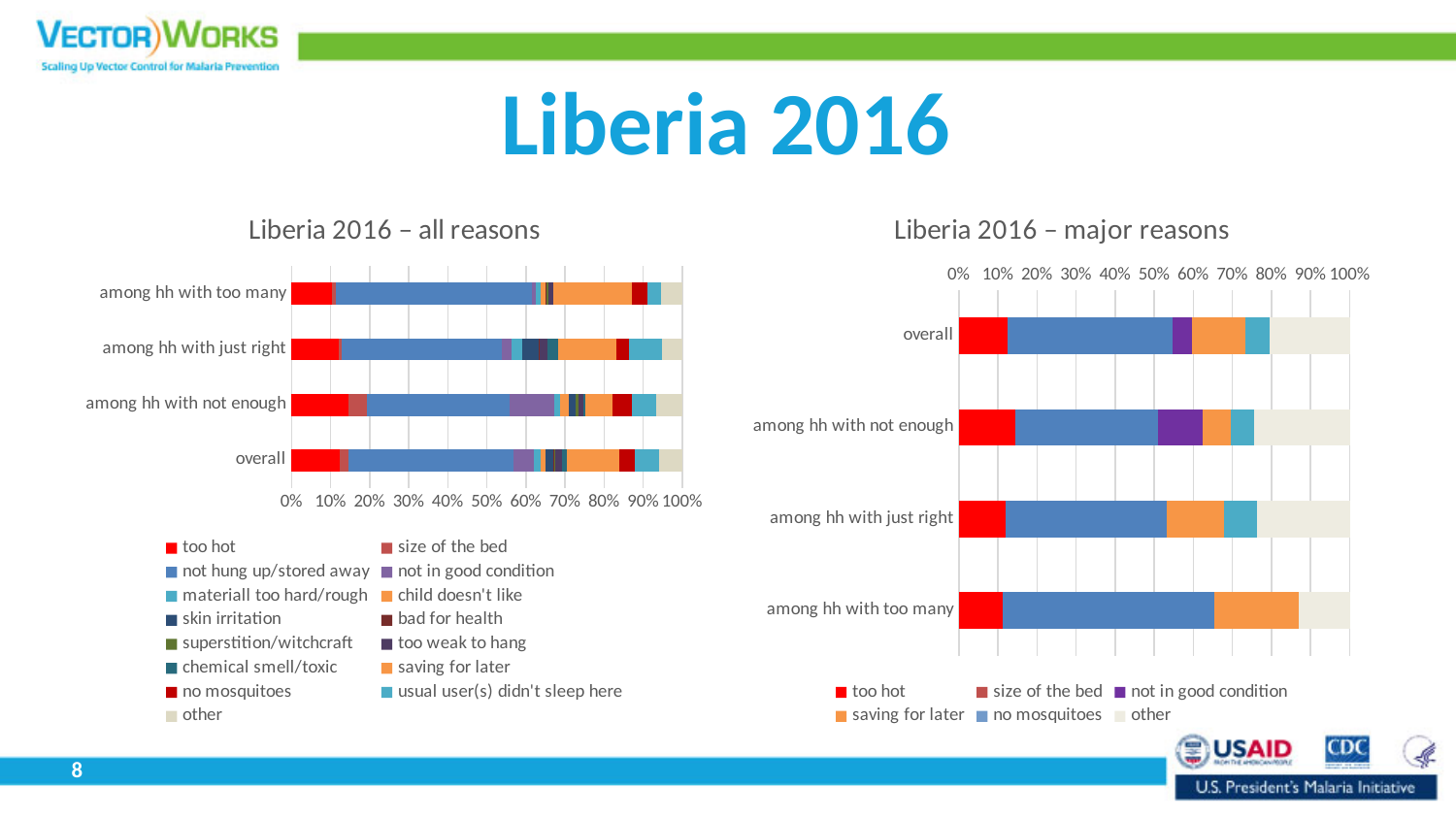

# Liberia 2016

### Chart: Liberia 2016 – all reasons

| Category | too hot | size of the bed | not hung up/stored away | not in good condition | materiall too hard/rough | child doesn't like | skin irritation | bad for health | superstition/witchcraft | too weak to hang | chemical smell/toxic | saving for later | no mosquitoes | usual user(s) didn't sleep here | other |
|---|---|---|---|---|---|---|---|---|---|---|---|---|---|---|---|
| overall | 14.5 | 2.6 | 49.1 | 6.0 | 2.1 | 1.4000000000000001 | 2.5 | 0.2 | 0.4 | 1.8 | 1.4000000000000001 | 15.8 | 4.7 | 7.300000000000001 | 6.800000000000001 |
| among hh with not enough | 16.1 | 5.4 | 40.800000000000004 | 12.700000000000001 | 1.7000000000000002 | 2.5 | 1.7000000000000002 | 0.1 | 0.9 | 1.4000000000000001 | 0.5 | 7.9 | 5.5 | 6.800000000000001 | 7.5 |
| among hh with just right | 15.100000000000001 | 1.0 | 51.400000000000006 | 3.0 | 3.3000000000000003 | 0.30000000000000004 | 5.300000000000001 | 0.1 | 0.0 | 2.6 | 3.4000000000000004 | 18.5 | 4.1000000000000005 | 10.700000000000001 | 6.5 |
| among hh with too many | 11.700000000000001 | 1.2000000000000002 | 56.900000000000006 | 1.1 | 1.3 | 1.4000000000000001 | 0.0 | 0.4 | 0.4 | 1.5 | 0.0 | 22.900000000000002 | 4.6000000000000005 | 3.7 | 6.300000000000001 |

### Chart: Liberia 2016 – major reasons

| Category | too hot | size of the bed | not hung up/stored away | not in good condition | materiall too hard/rough | child doesn't like | skin irritation | bad for health | superstition/witchcraft | too weak to hang | chemical smell/toxic | saving for later | no mosquitoes | usual user(s) didn't sleep here | other |
|---|---|---|---|---|---|---|---|---|---|---|---|---|---|---|---|
| overall | 14.5 | 0.0 | 49.1 | 6.0 | 0.0 | 0.0 | 0.0 | 0.0 | 0.0 | 0.0 | 0.0 | 15.8 | 0.0 | 7.300000000000001 | 23.900000000000002 |
| among hh with not enough | 16.1 | 0.0 | 40.800000000000004 | 12.700000000000001 | 0.0 | 0.0 | 0.0 | 0.0 | 0.0 | 0.0 | 0.0 | 7.9 | 0.0 | 6.800000000000001 | 27.200000000000003 |
| among hh with just right | 15.100000000000001 | 0.0 | 51.400000000000006 | 0.0 | 0.0 | 0.0 | 0.0 | 0.0 | 0.0 | 0.0 | 0.0 | 18.5 | 0.0 | 10.700000000000001 | 29.6 |
| among hh with too many | 11.700000000000001 | 0.0 | 56.900000000000006 | 0.0 | 0.0 | 0.0 | 0.0 | 0.0 | 0.0 | 0.0 | 0.0 | 22.900000000000002 | 0.0 | 0.0 | 13.600000000000001 |
8